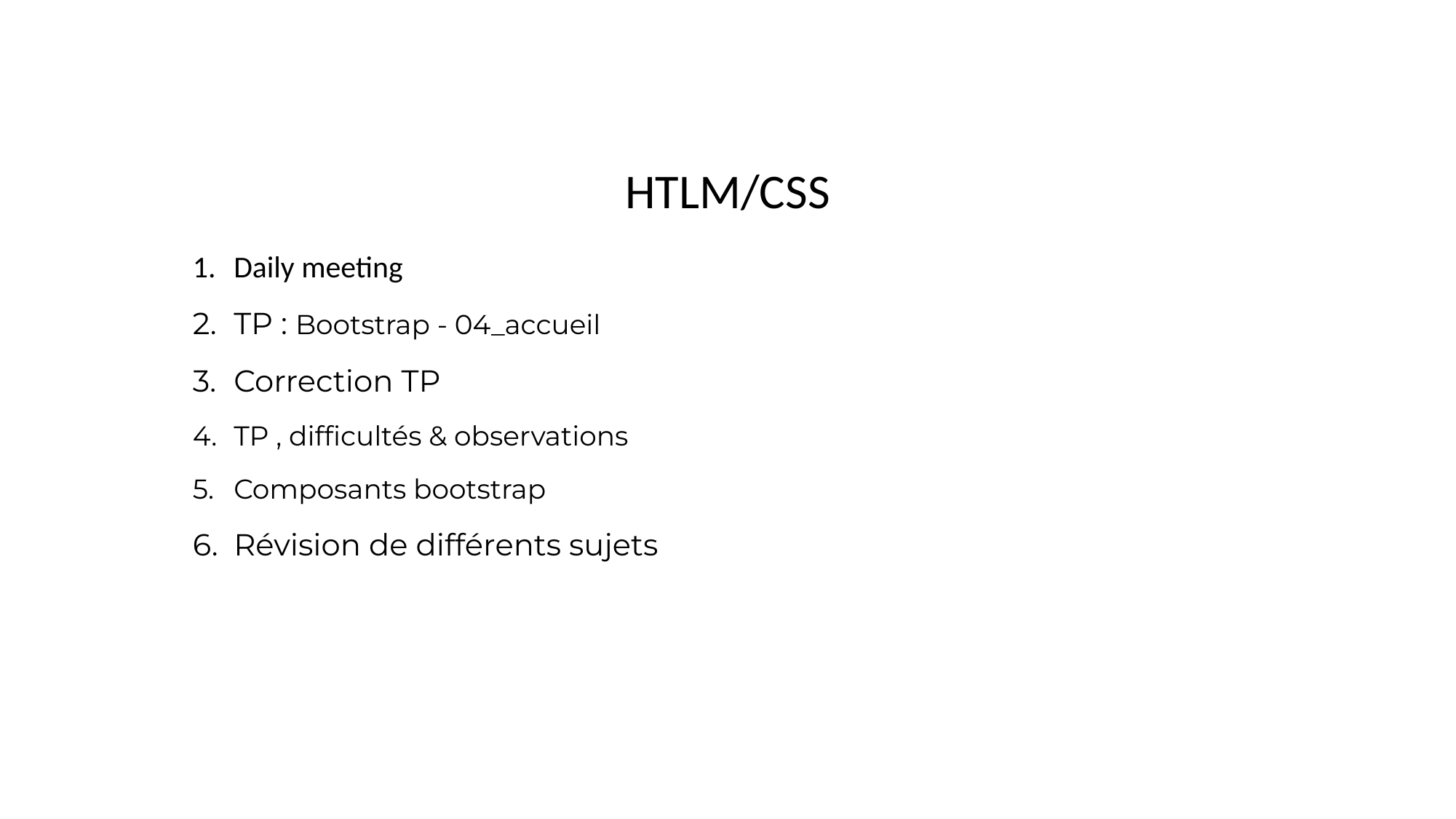

# HTLM/CSS
Daily meeting
TP : Bootstrap - 04_accueil
Correction TP
TP , difficultés & observations
Composants bootstrap
Révision de différents sujets